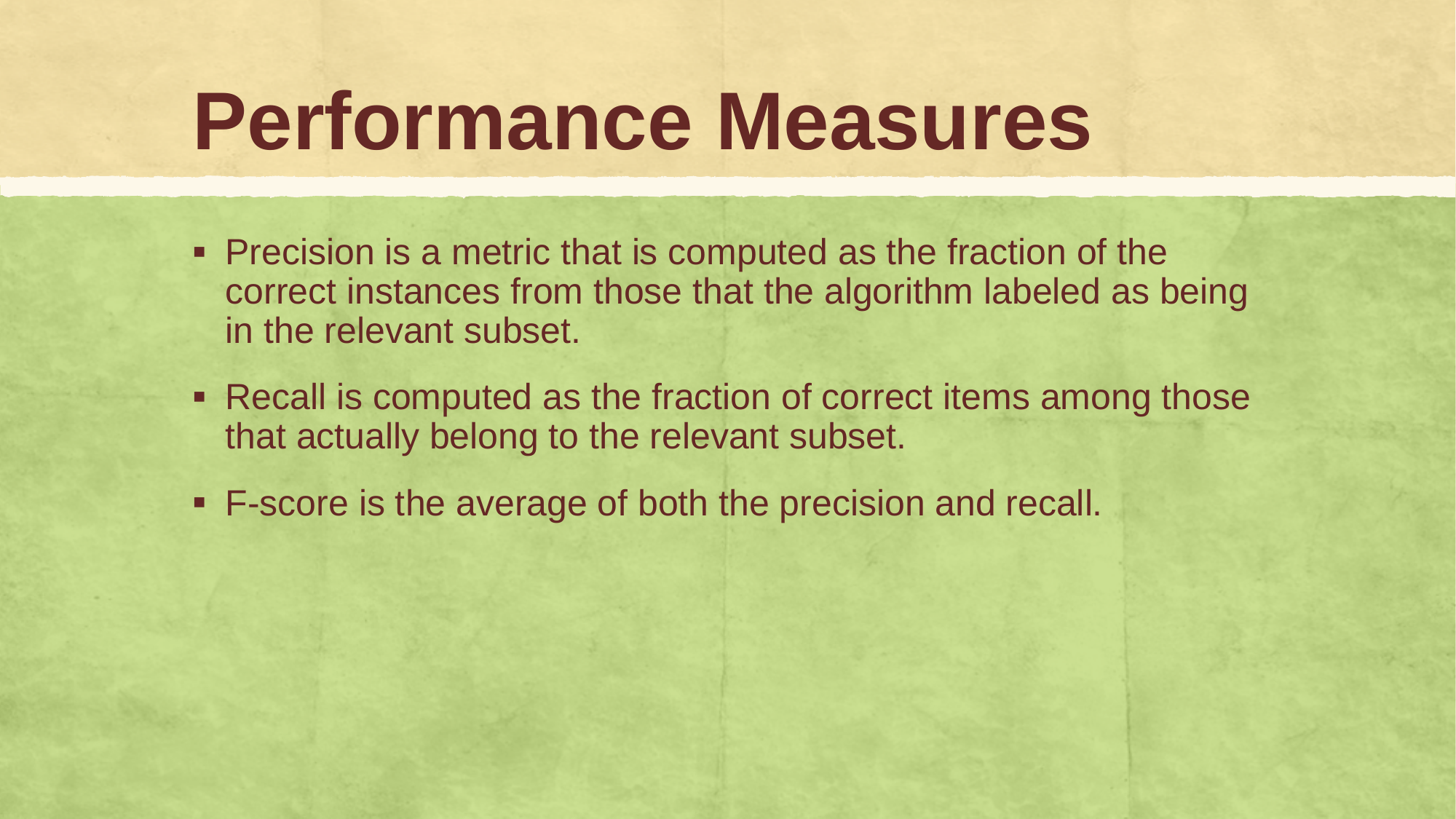

# Performance Measures
Precision is a metric that is computed as the fraction of the correct instances from those that the algorithm labeled as being in the relevant subset.
Recall is computed as the fraction of correct items among those that actually belong to the relevant subset.
F-score is the average of both the precision and recall.